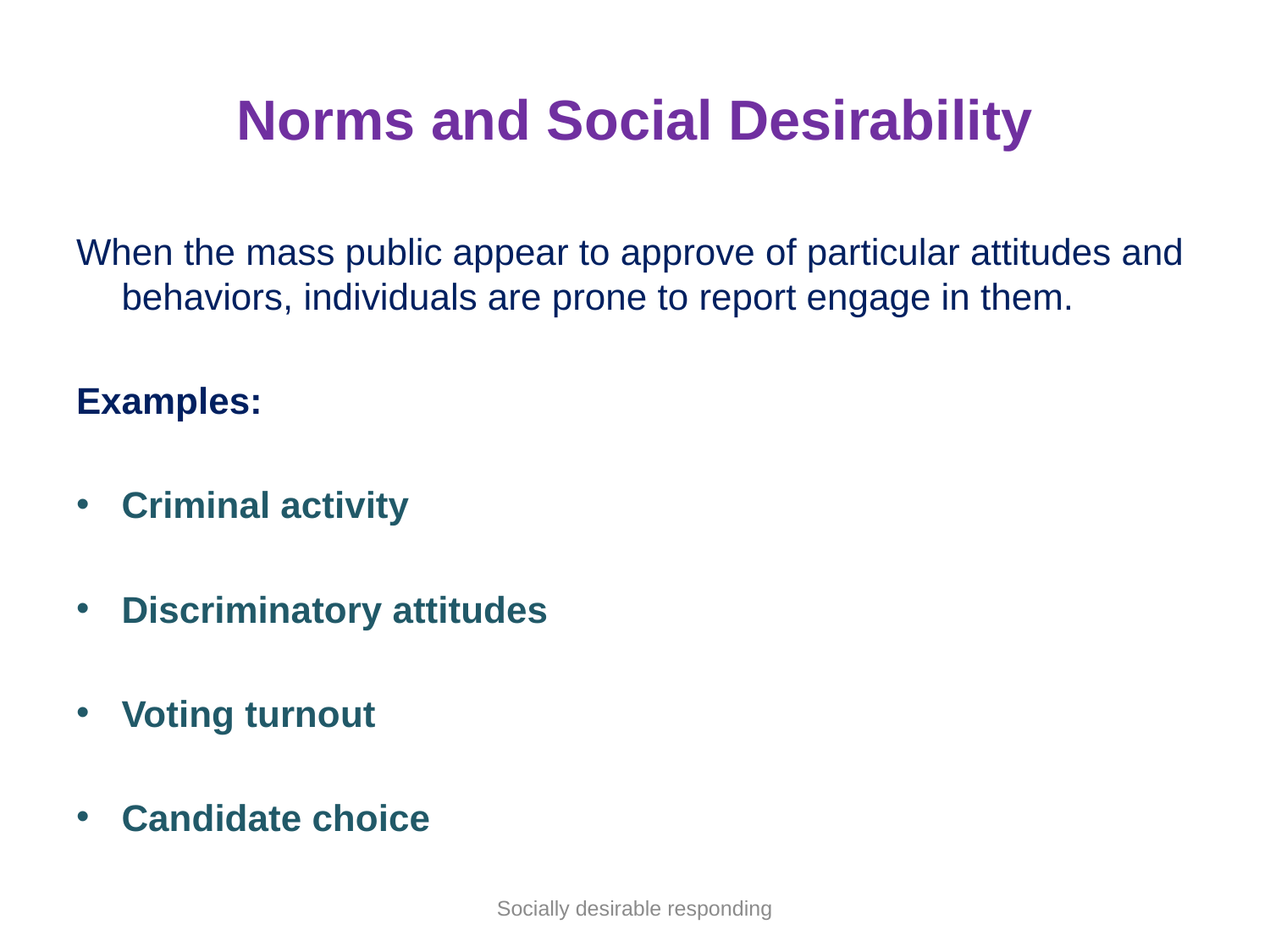

# Norms and Social Desirability
When the mass public appear to approve of particular attitudes and behaviors, individuals are prone to report engage in them.

Examples:

Criminal activity

Discriminatory attitudes

Voting turnout

Candidate choice

Socially desirable responding